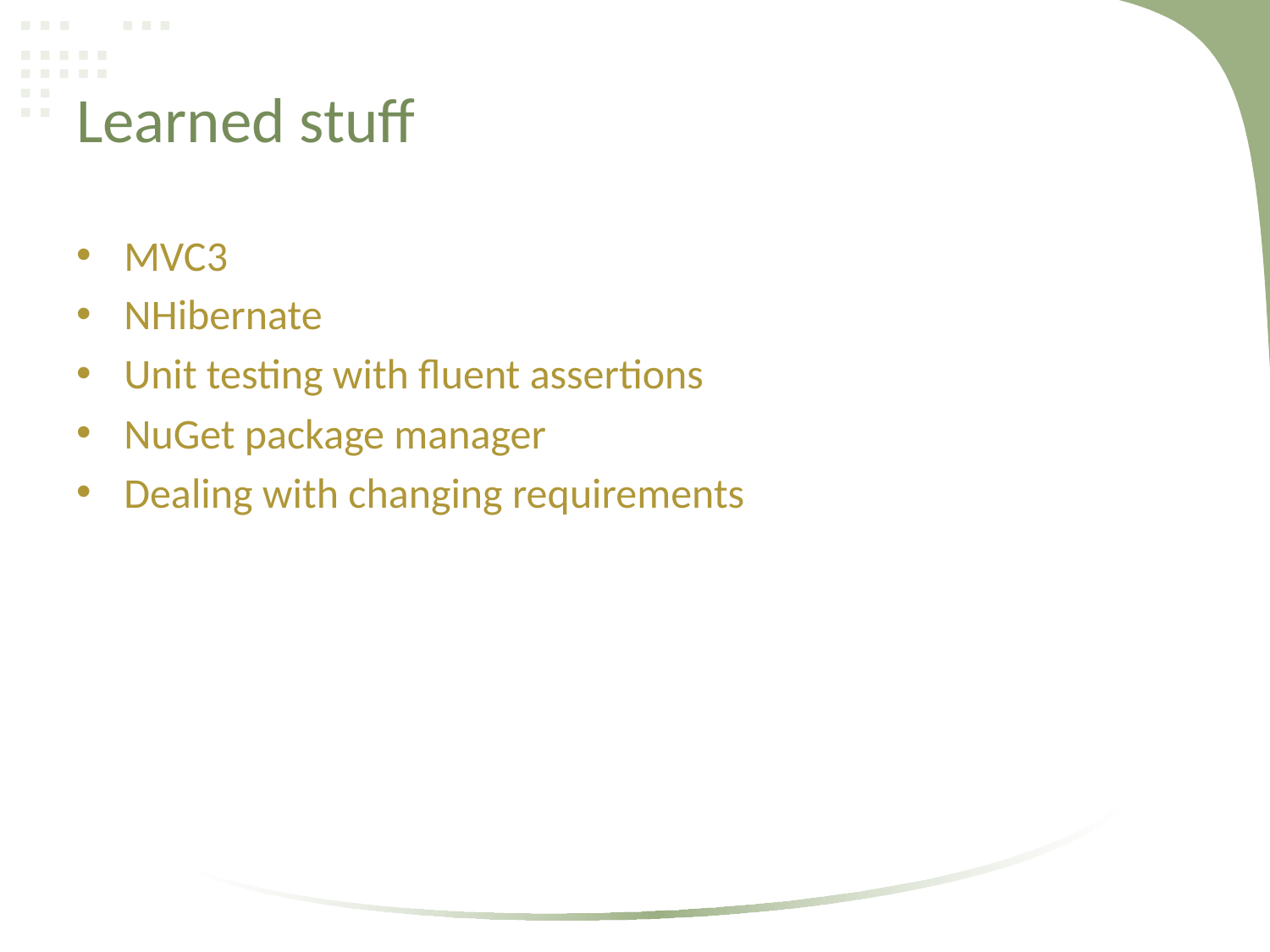

# Learned stuff
MVC3
NHibernate
Unit testing with fluent assertions
NuGet package manager
Dealing with changing requirements